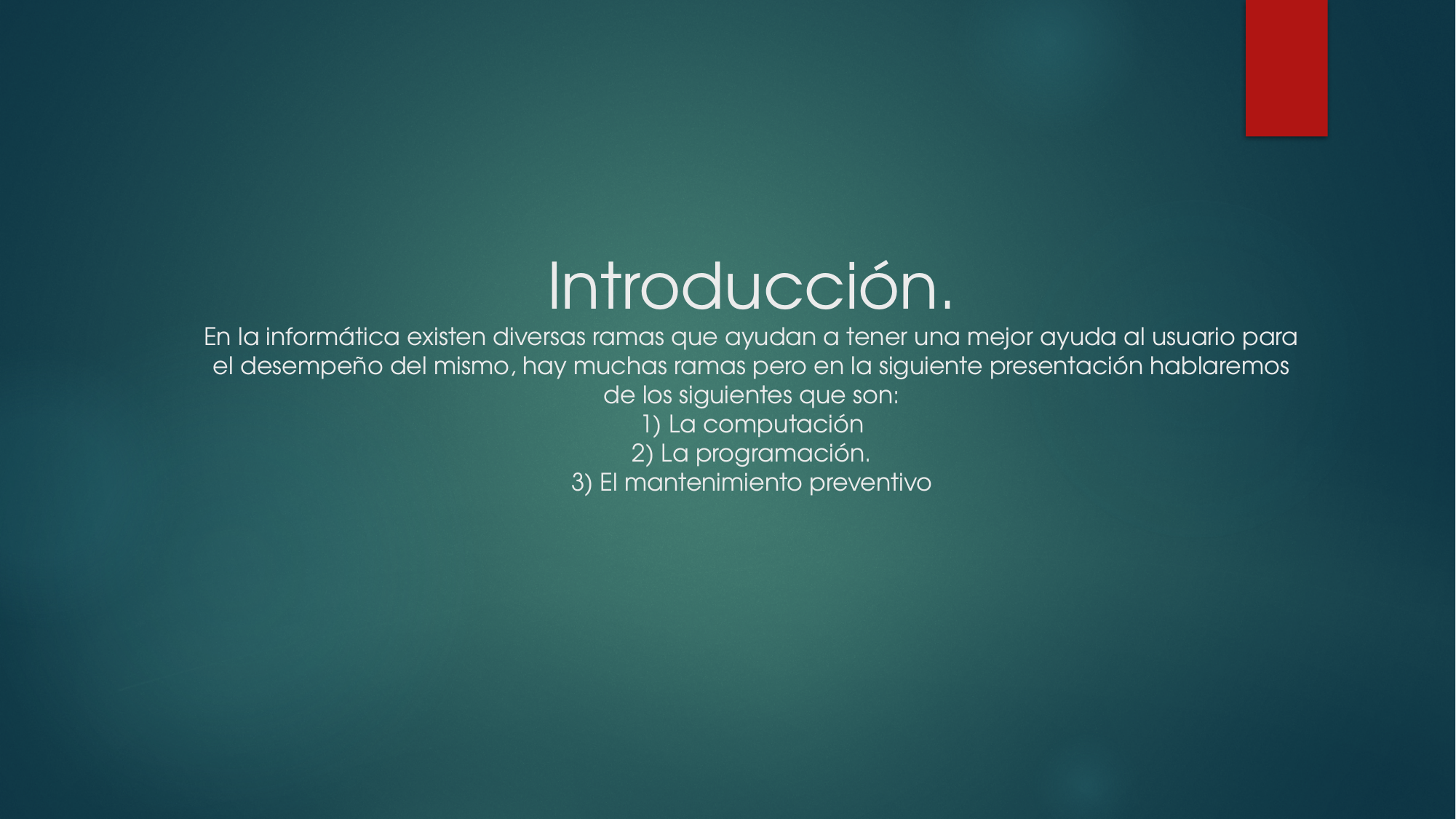

# Introducción. En la informática existen diversas ramas que ayudan a tener una mejor ayuda al usuario para el desempeño del mismo, hay muchas ramas pero en la siguiente presentación hablaremos de los siguientes que son: 1) La computación 2) La programación. 3) El mantenimiento preventivo